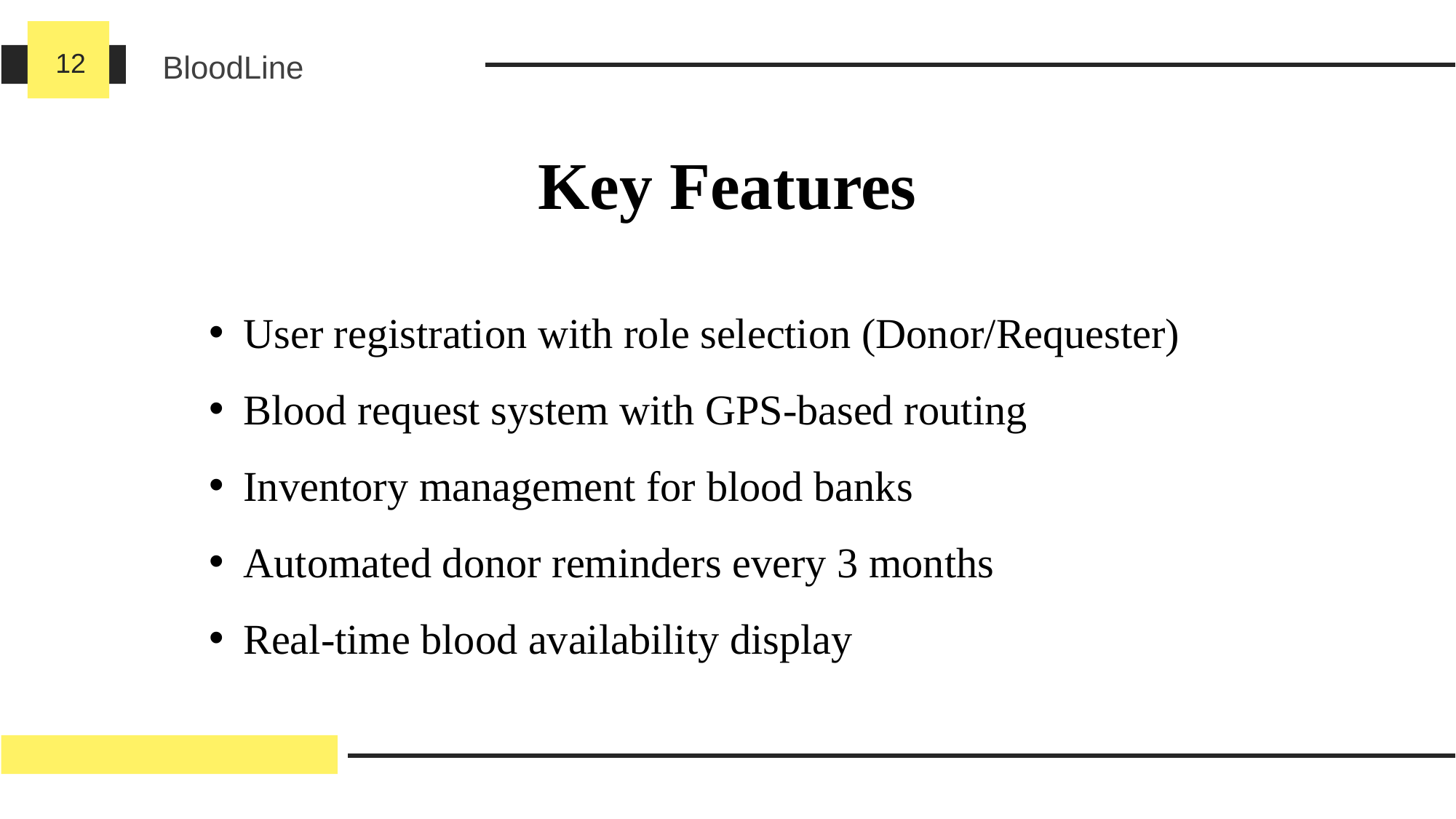

BloodLine
Key Features
User registration with role selection (Donor/Requester)
Blood request system with GPS-based routing
Inventory management for blood banks
Automated donor reminders every 3 months
Real-time blood availability display